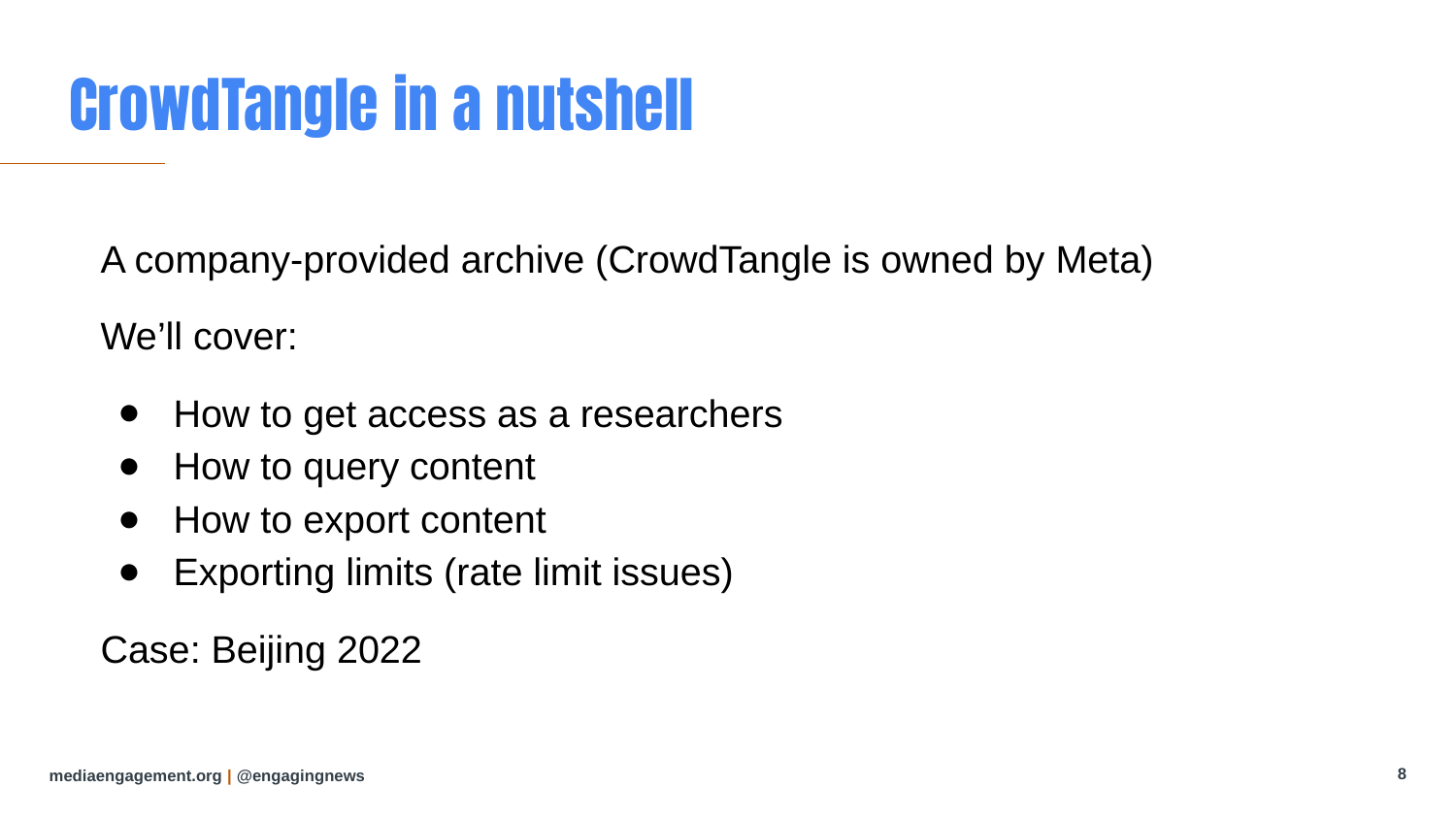

# CrowdTangle in a nutshell
A company-provided archive (CrowdTangle is owned by Meta)
We’ll cover:
How to get access as a researchers
How to query content
How to export content
Exporting limits (rate limit issues)
Case: Beijing 2022